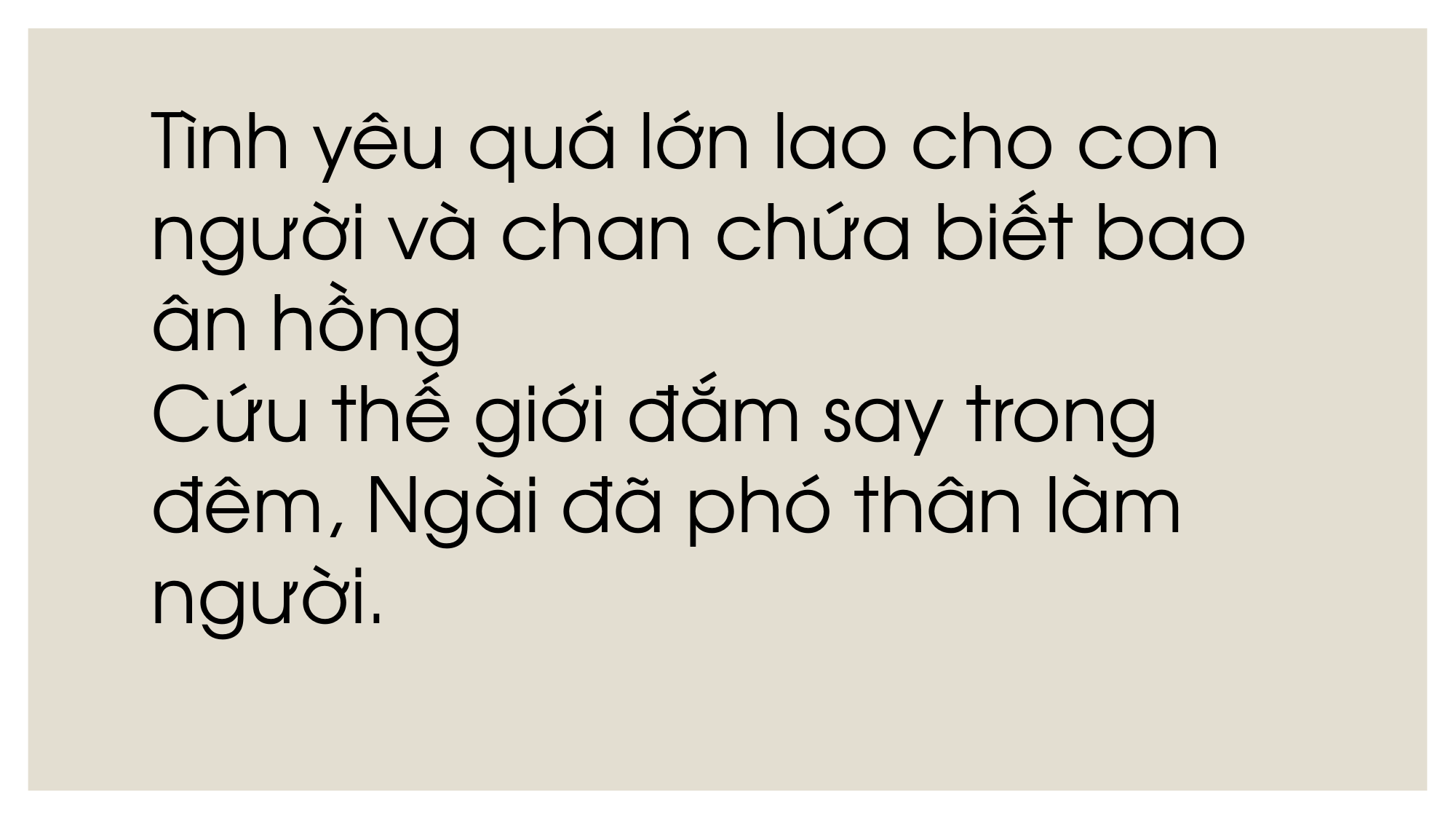

Tình yêu quá lớn lao cho con người và chan chứa biết bao ân hồng
Cứu thế giới đắm say trong đêm, Ngài đã phó thân làm người.